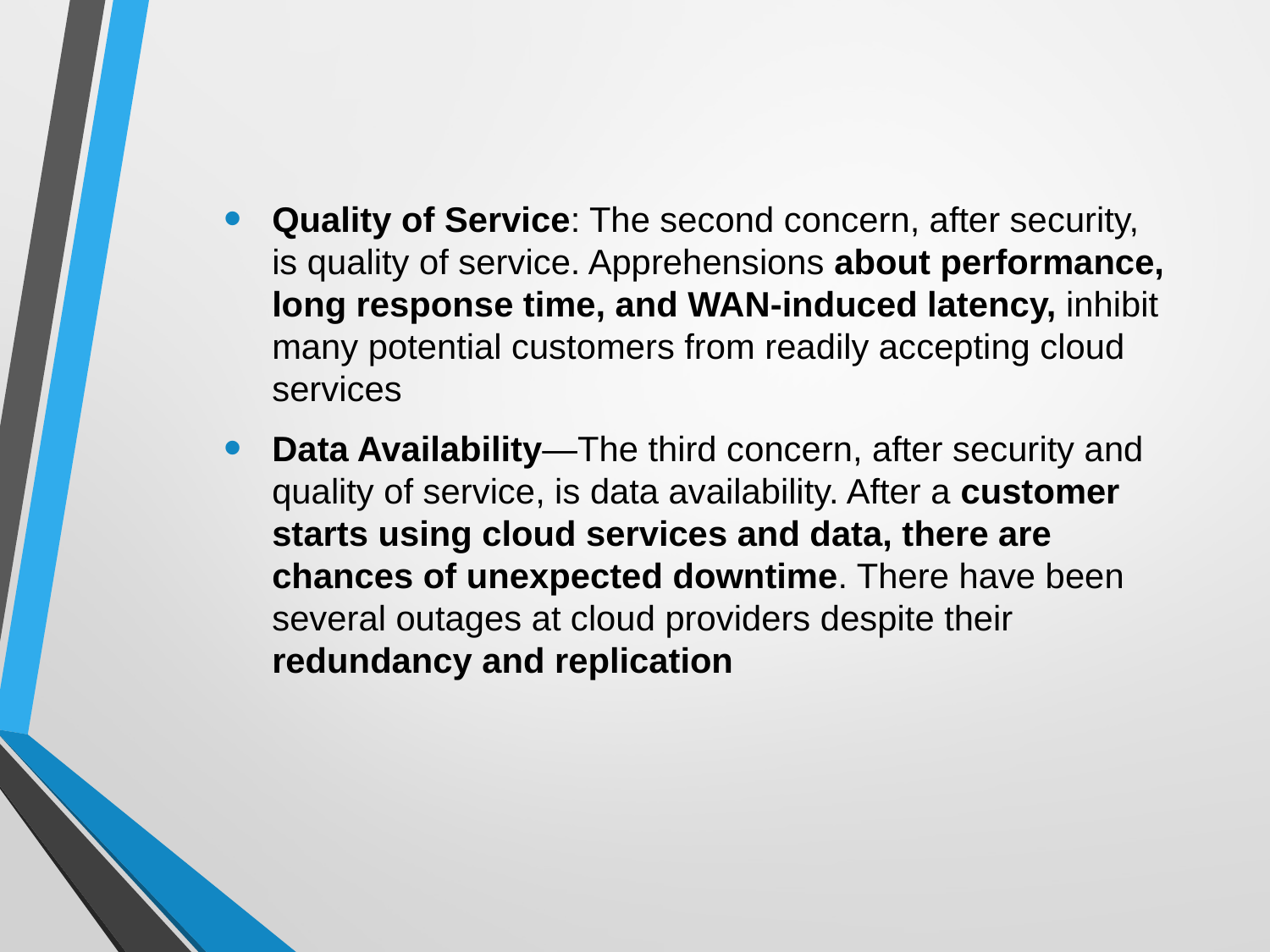

Quality of Service: The second concern, after security, is quality of service. Apprehensions about performance, long response time, and WAN-induced latency, inhibit many potential customers from readily accepting cloud services
Data Availability—The third concern, after security and quality of service, is data availability. After a customer starts using cloud services and data, there are chances of unexpected downtime. There have been several outages at cloud providers despite their redundancy and replication